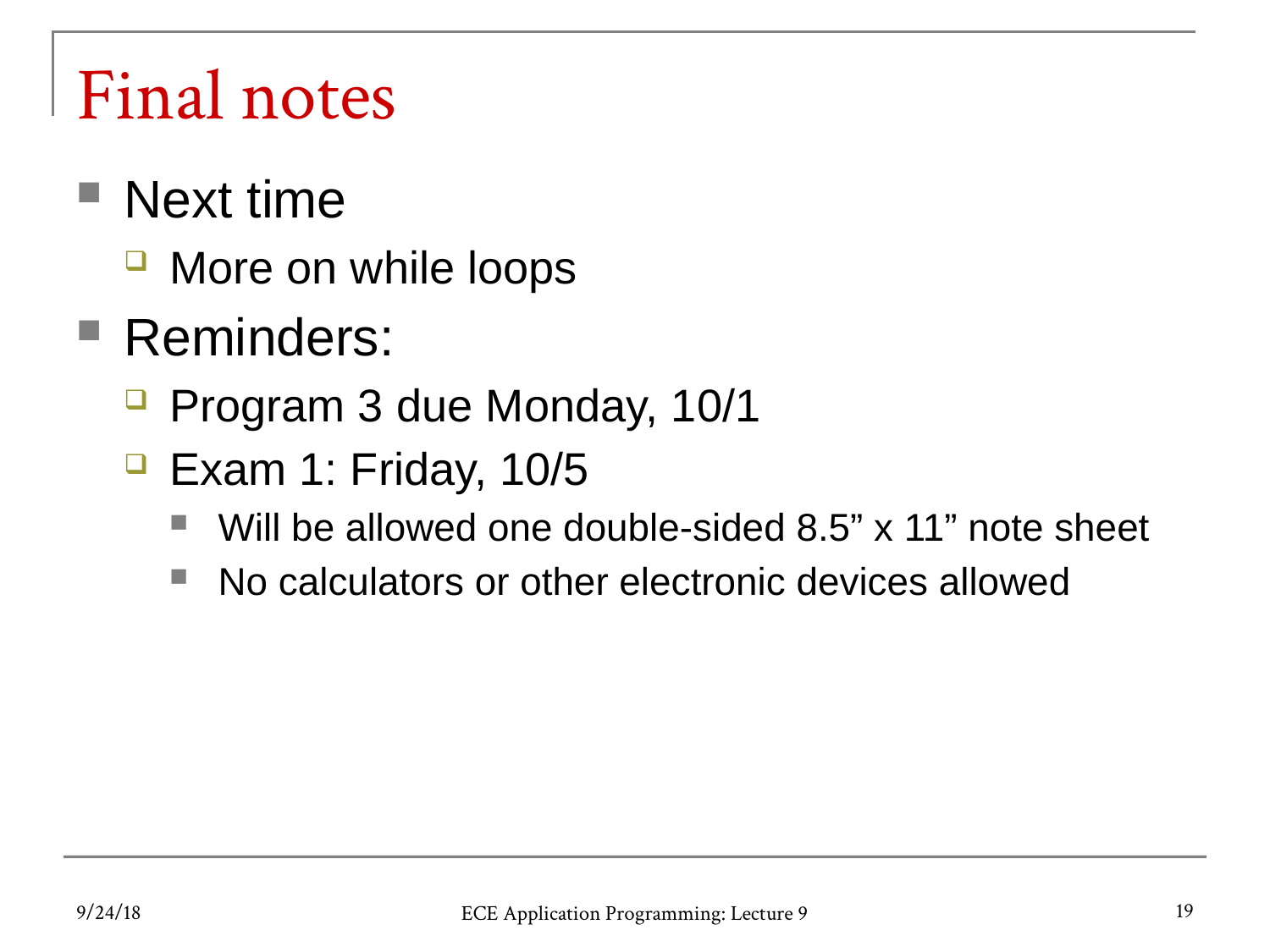

# Final notes
Next time
More on while loops
Reminders:
Program 3 due Monday, 10/1
Exam 1: Friday, 10/5
Will be allowed one double-sided 8.5” x 11” note sheet
No calculators or other electronic devices allowed
9/24/18
19
ECE Application Programming: Lecture 9